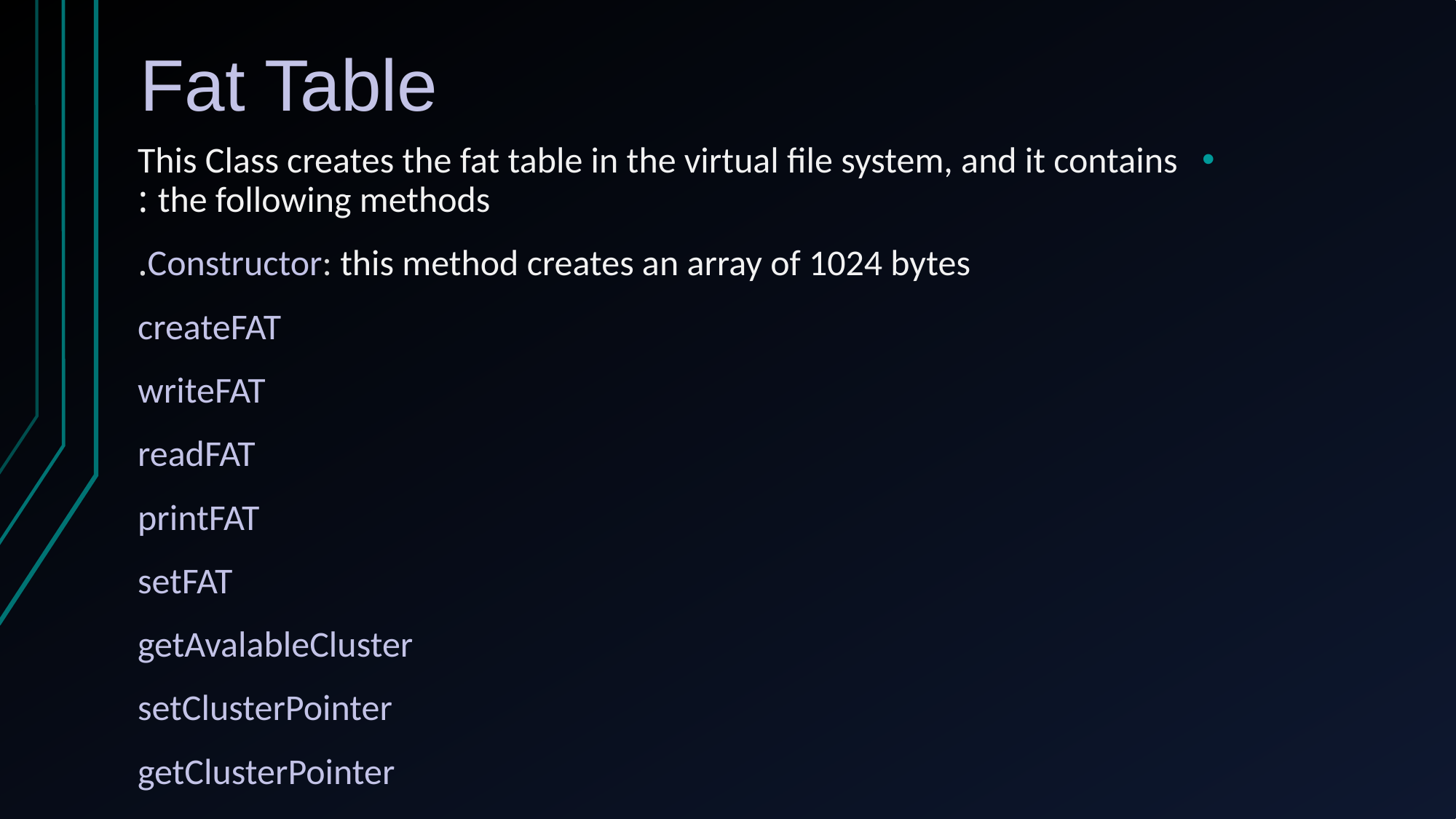

# Fat Table
This Class creates the fat table in the virtual file system, and it contains the following methods :
Constructor: this method creates an array of 1024 bytes.
createFAT
writeFAT
readFAT
printFAT
setFAT
getAvalableCluster
setClusterPointer
 getClusterPointer